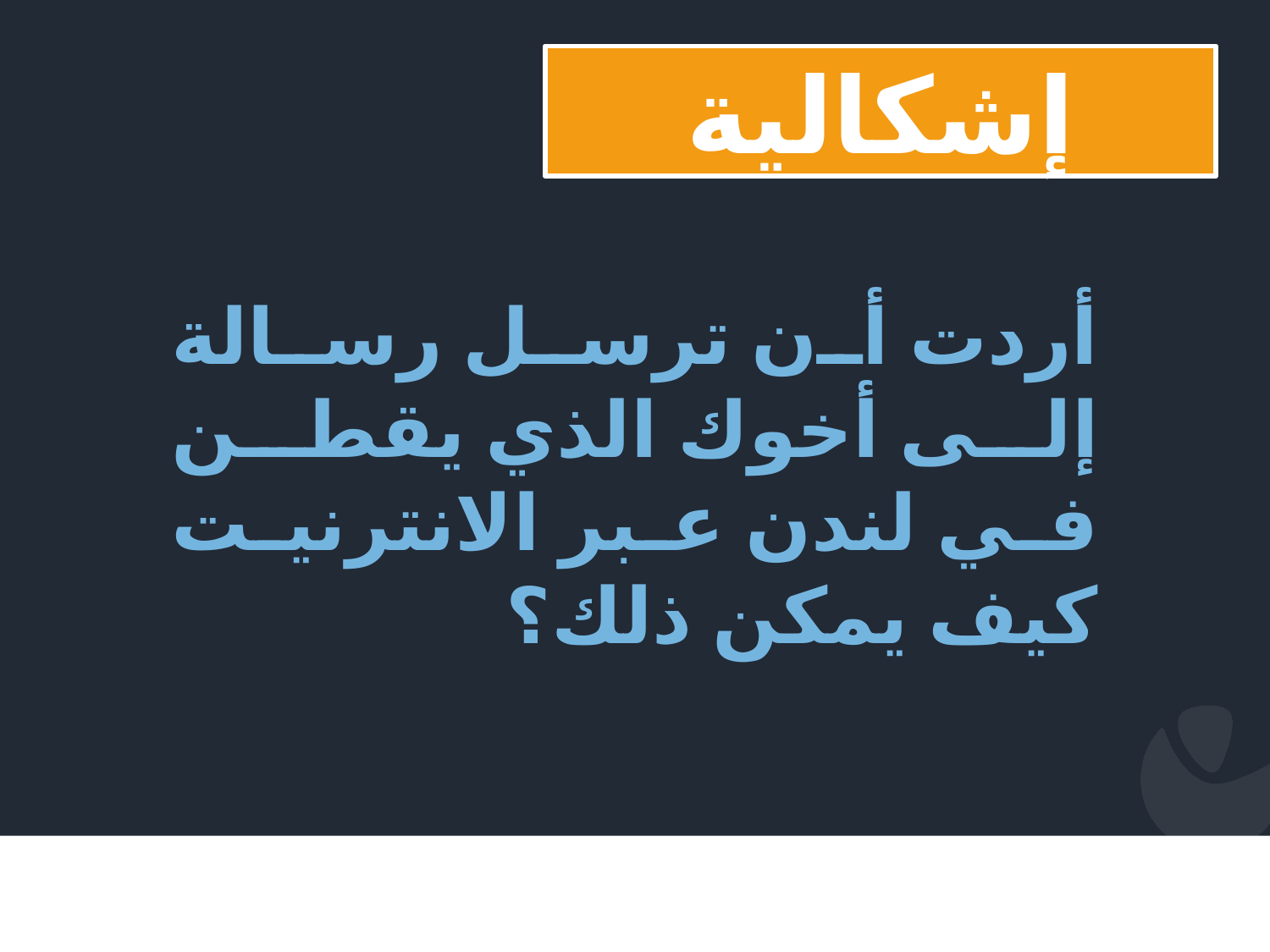

إشكالية
أردت أن ترسل رسالة إلى أخوك الذي يقطن في لندن عبر الانترنيت كيف يمكن ذلك؟